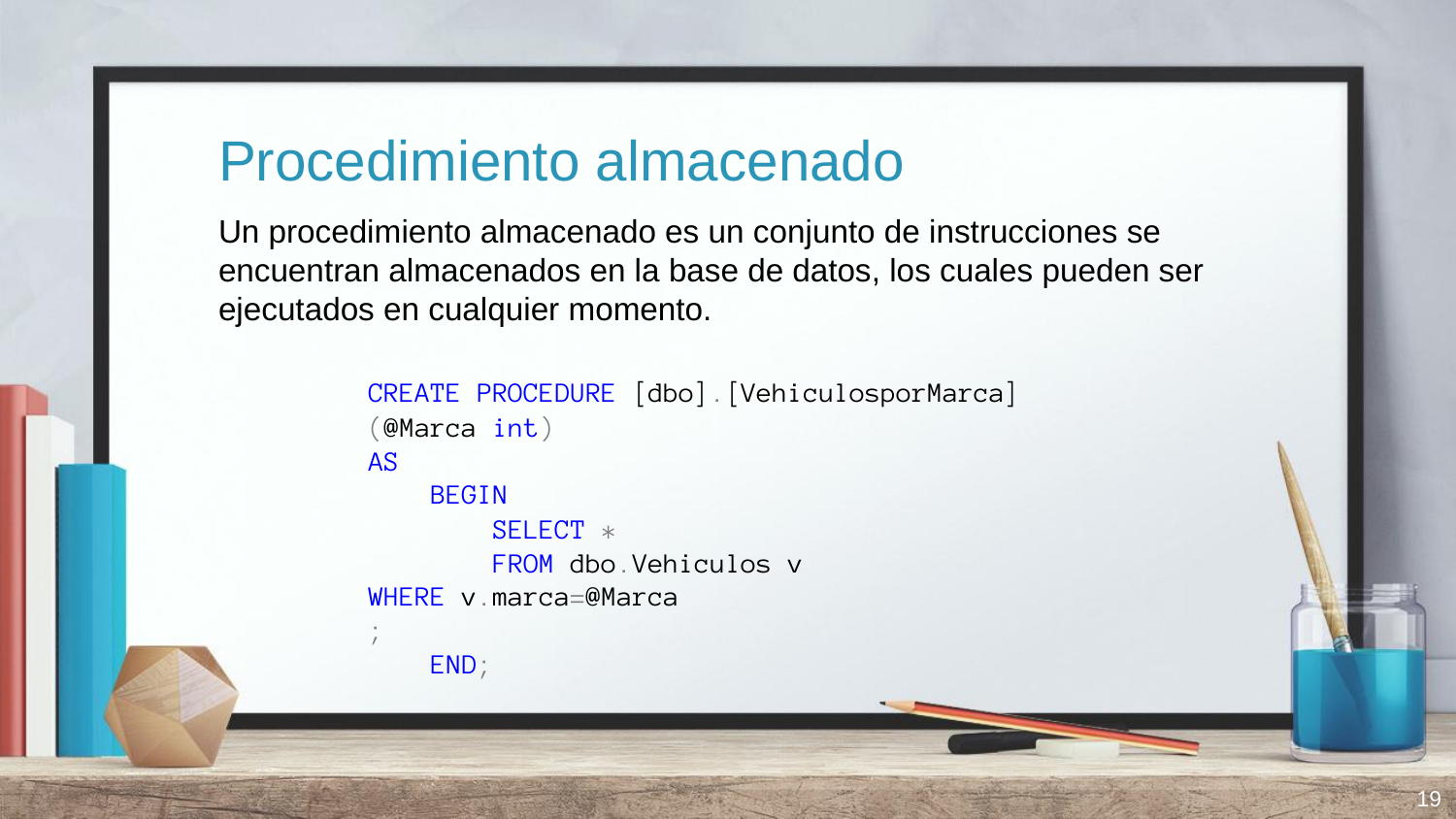

Procedimiento almacenado
Un procedimiento almacenado es un conjunto de instrucciones se encuentran almacenados en la base de datos, los cuales pueden ser ejecutados en cualquier momento.
CREATE PROCEDURE [dbo].[VehiculosporMarca](@Marca int)
AS
    BEGIN
        SELECT *
        FROM dbo.Vehiculos v
WHERE v.marca=@Marca
;
    END;
19